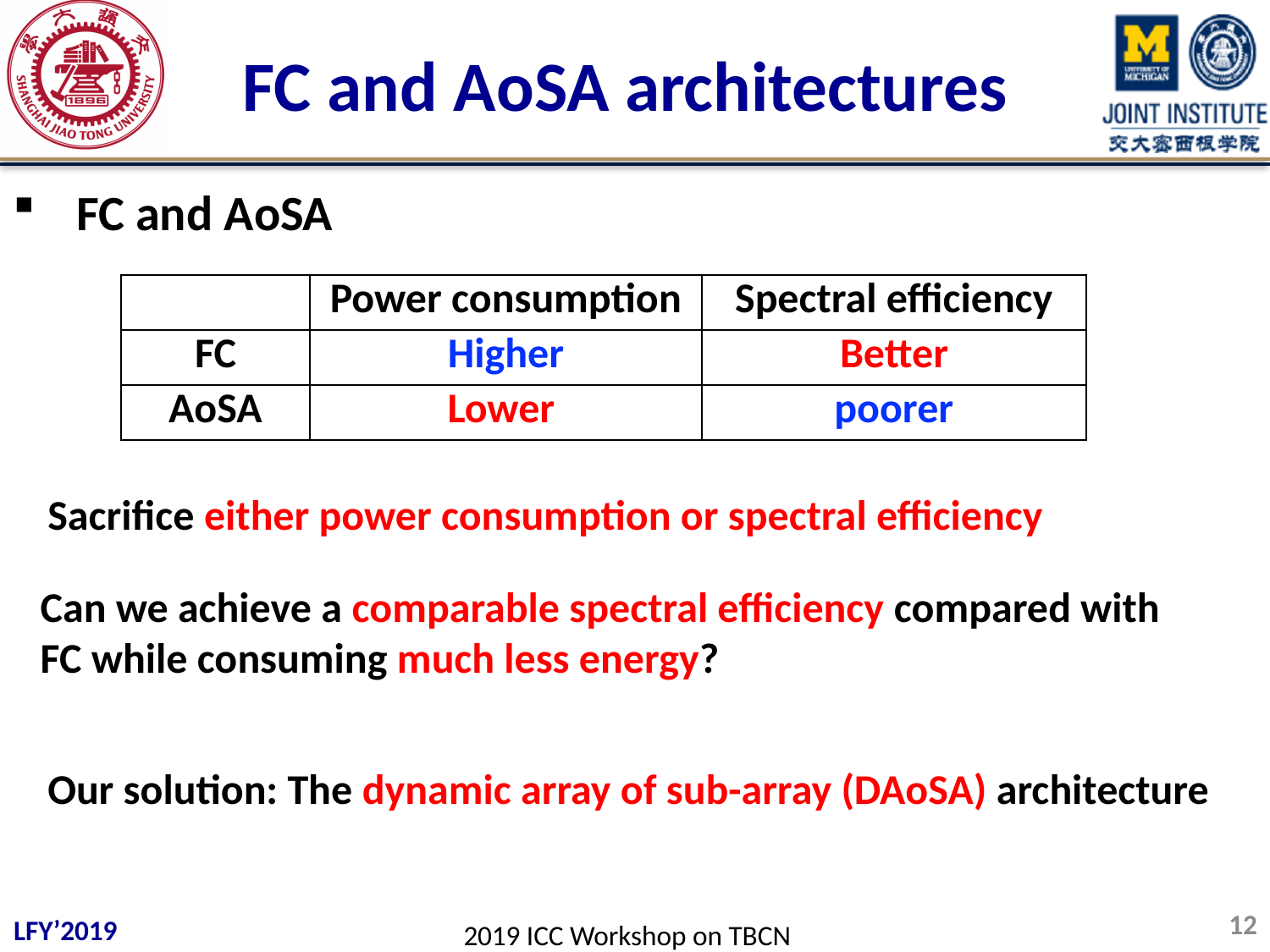

# FC and AoSA architectures
FC and AoSA

|  | Power consumption | Spectral efficiency |
| --- | --- | --- |
| FC | Higher | Better |
| AoSA | Lower | poorer |
Sacrifice either power consumption or spectral efficiency
Can we achieve a comparable spectral efficiency compared with FC while consuming much less energy?

Our solution: The dynamic array of sub-array (DAoSA) architecture
12